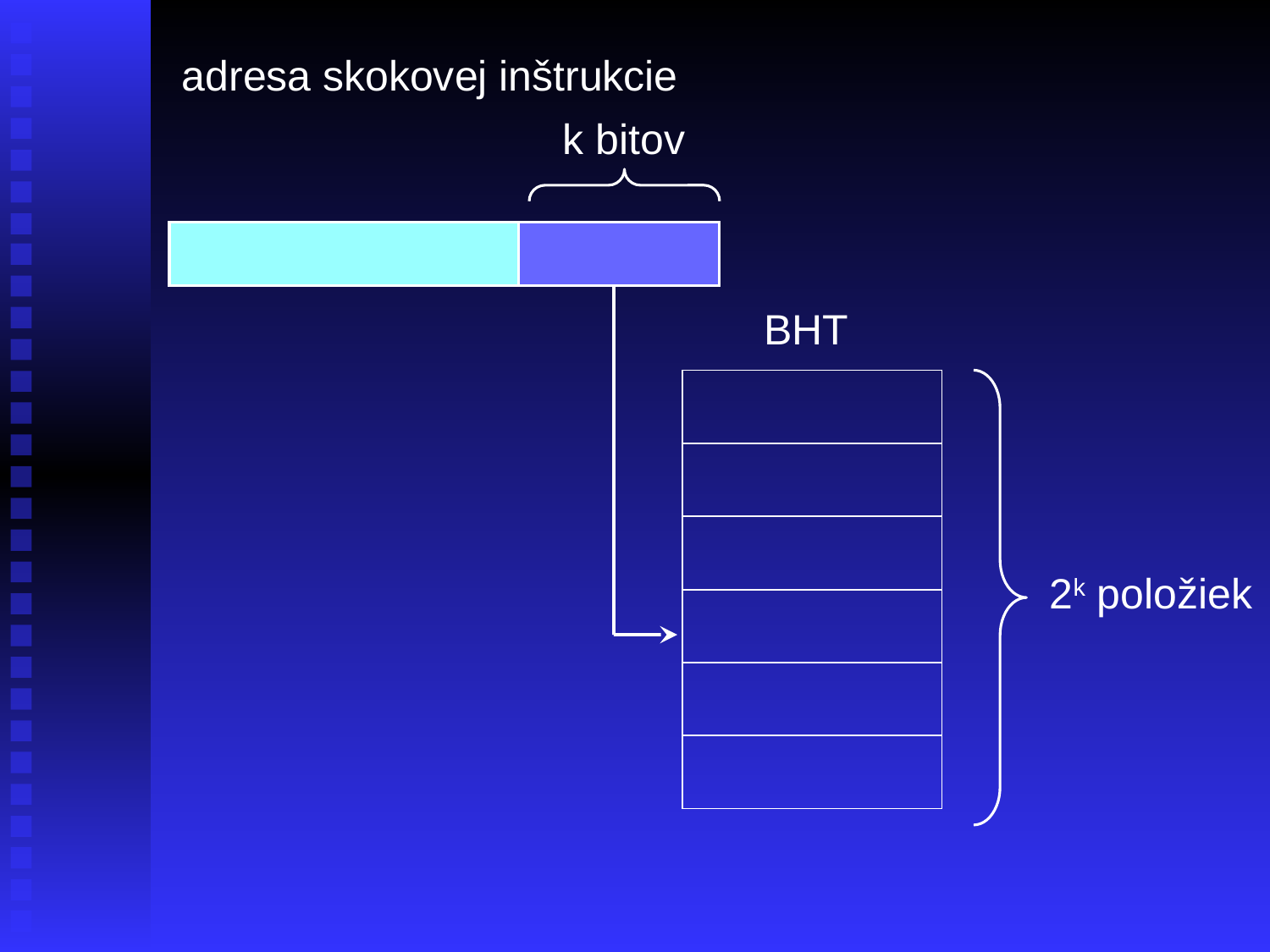

adresa skokovej inštrukcie

k bitov

BHT
|  |  |
| --- | --- |
|  |  |
|  |  |
|  |  |
|  |  |
|  |  |

2k položiek